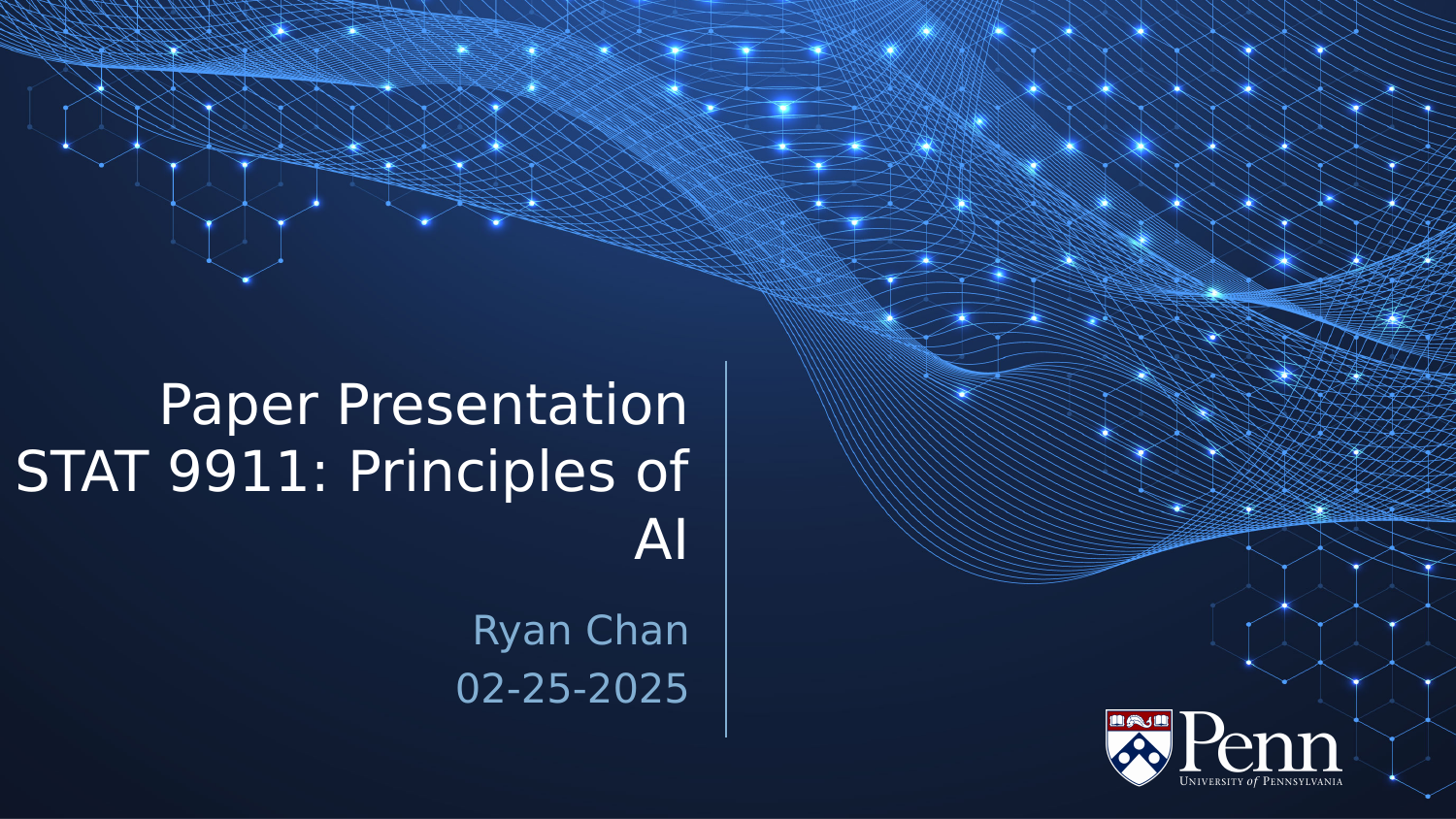

# Paper Presentation STAT 9911: Principles of AI
Ryan Chan
02-25-2025